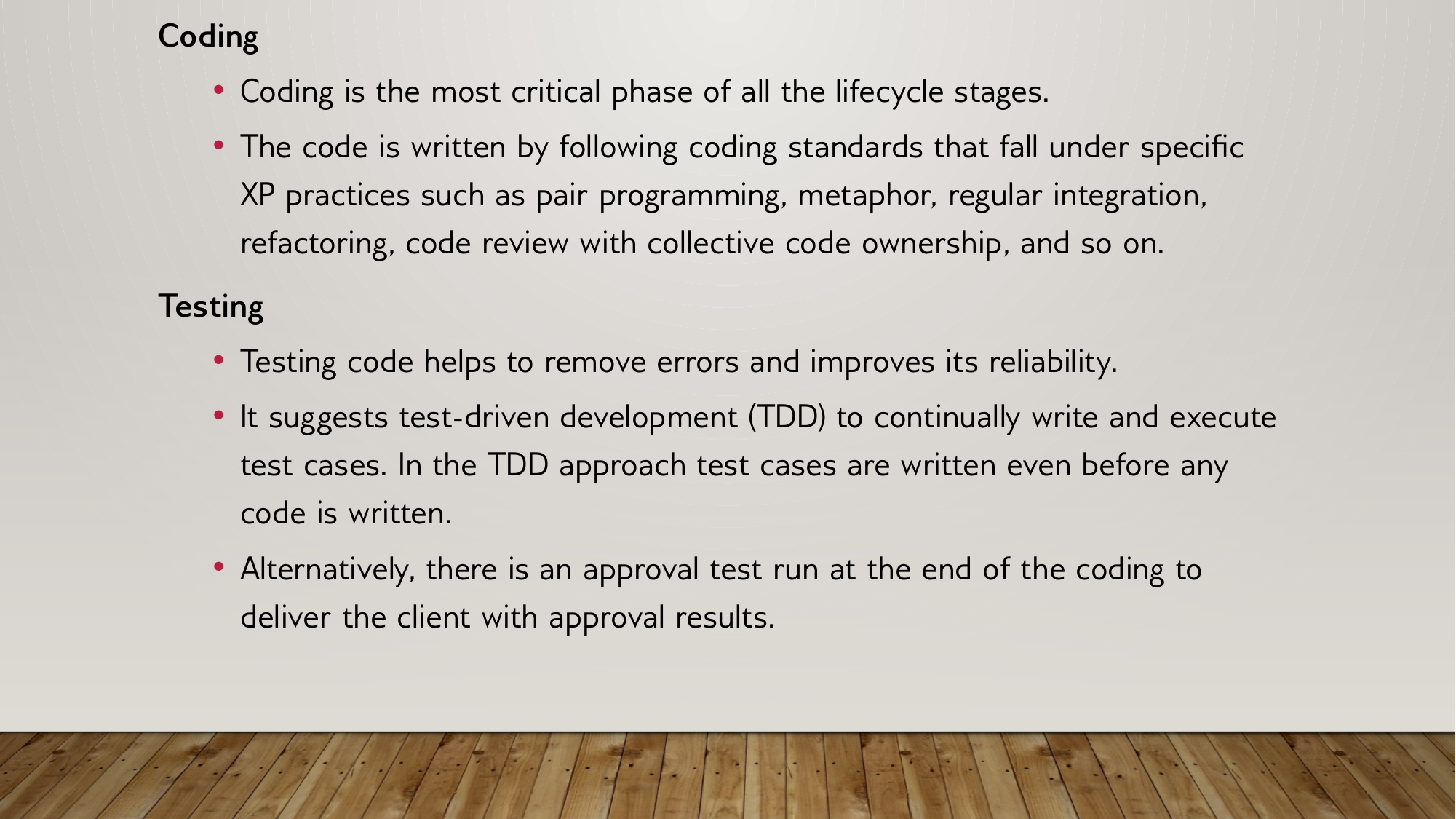

Coding
Coding is the most critical phase of all the lifecycle stages.
The code is written by following coding standards that fall under specific XP practices such as pair programming, metaphor, regular integration, refactoring, code review with collective code ownership, and so on.
Testing
Testing code helps to remove errors and improves its reliability.
It suggests test-driven development (TDD) to continually write and execute test cases. In the TDD approach test cases are written even before any code is written.
Alternatively, there is an approval test run at the end of the coding to deliver the client with approval results.